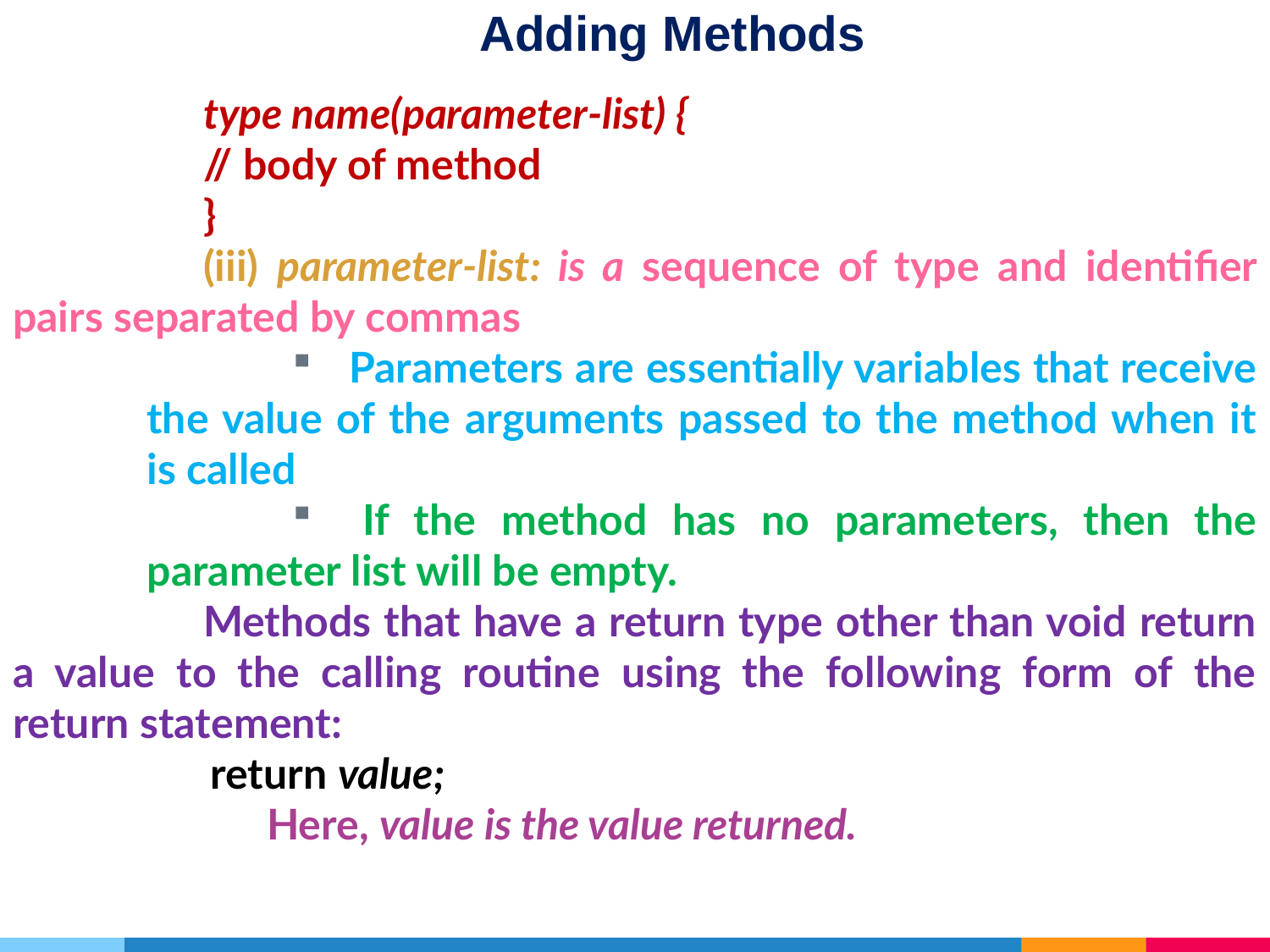

# Adding Methods
type name(parameter-list) {
// body of method
}
(iii) parameter-list: is a sequence of type and identifier pairs separated by commas
 Parameters are essentially variables that receive the value of the arguments passed to the method when it is called
 If the method has no parameters, then the parameter list will be empty.
Methods that have a return type other than void return a value to the calling routine using the following form of the return statement:
return value;
	Here, value is the value returned.